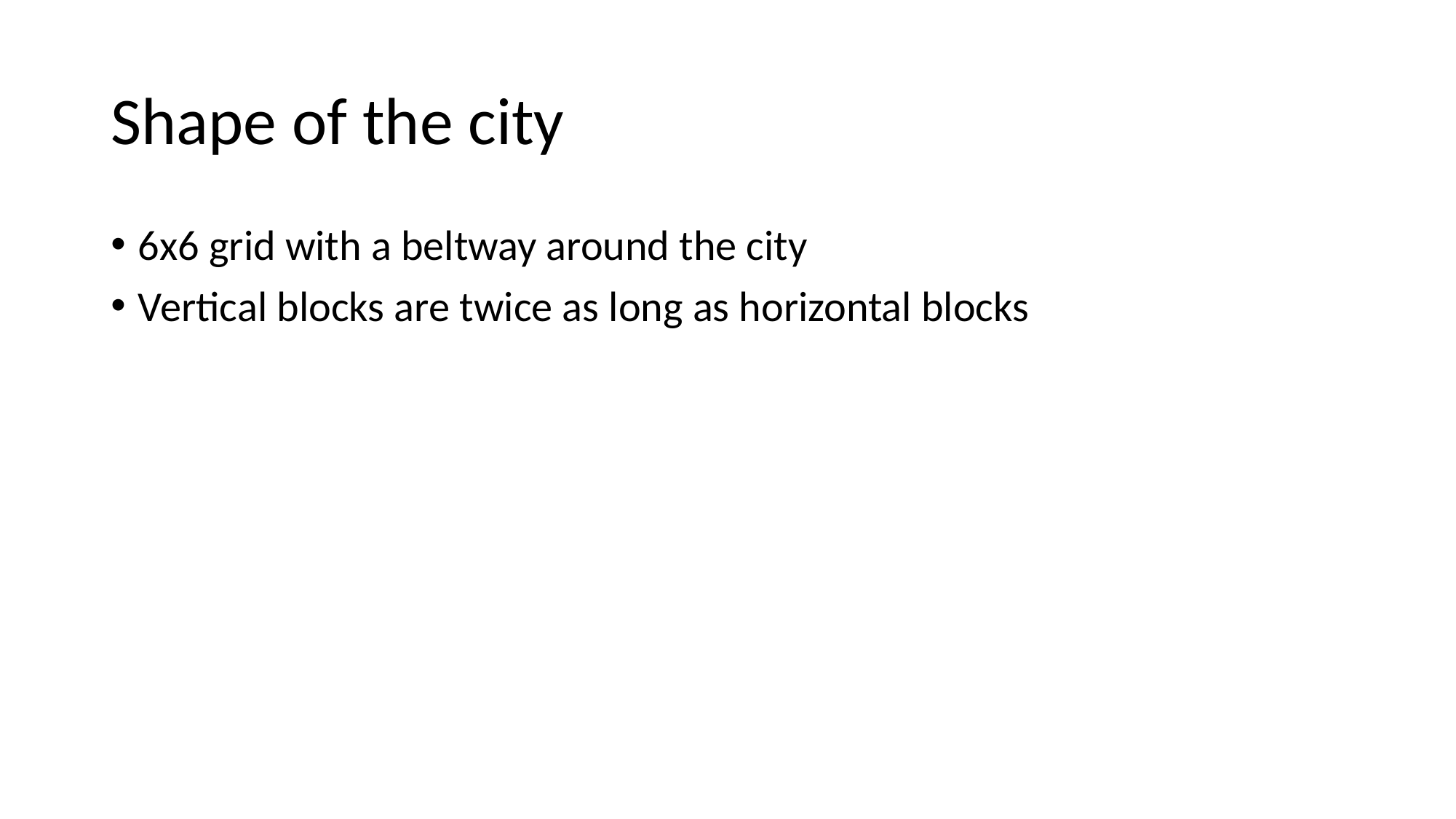

# Shape of the city
6x6 grid with a beltway around the city
Vertical blocks are twice as long as horizontal blocks